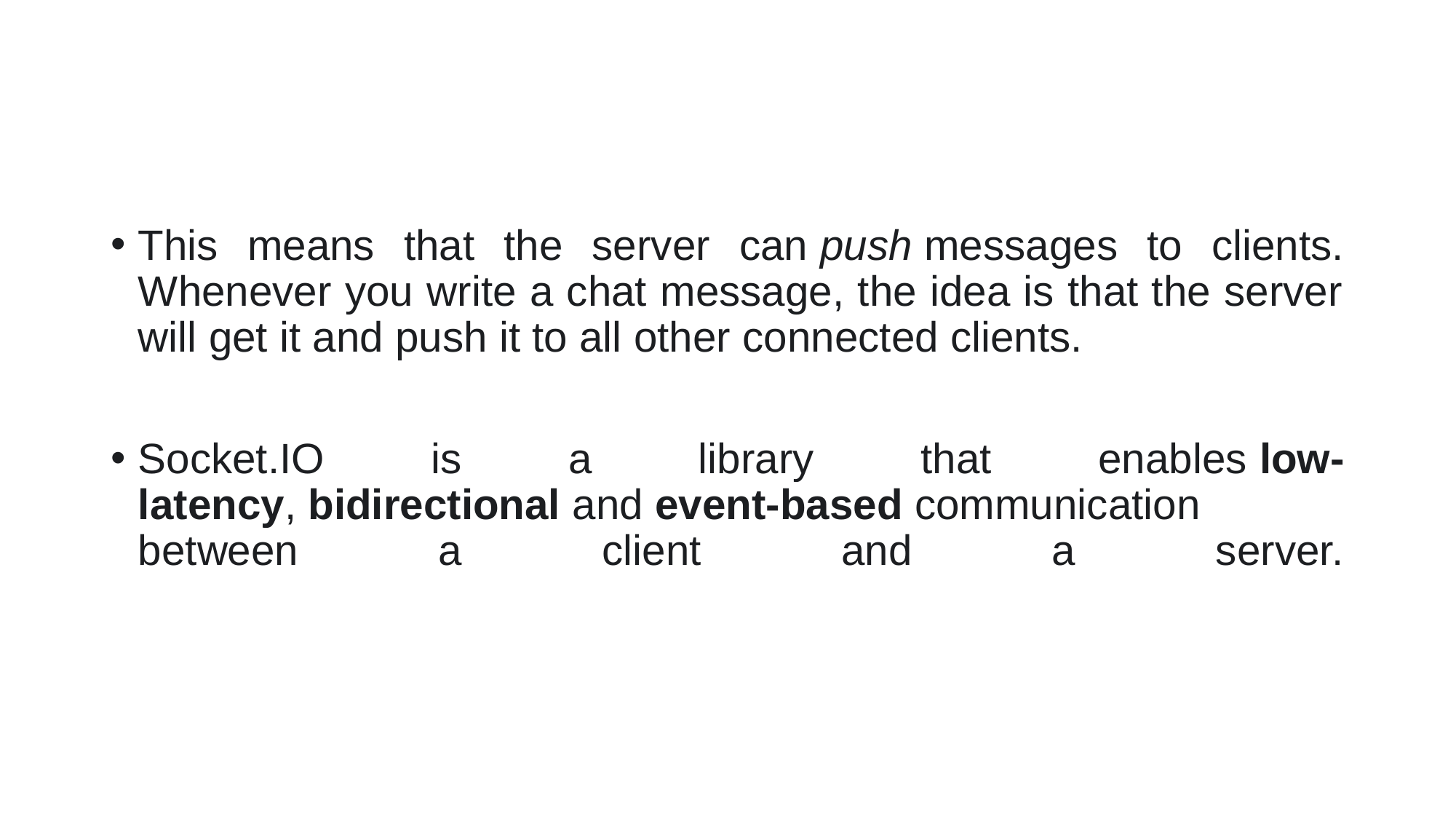

#
This means that the server can push messages to clients. Whenever you write a chat message, the idea is that the server will get it and push it to all other connected clients.

Socket.IO is a library that enables low-latency, bidirectional and event-based communication between a client and a server.